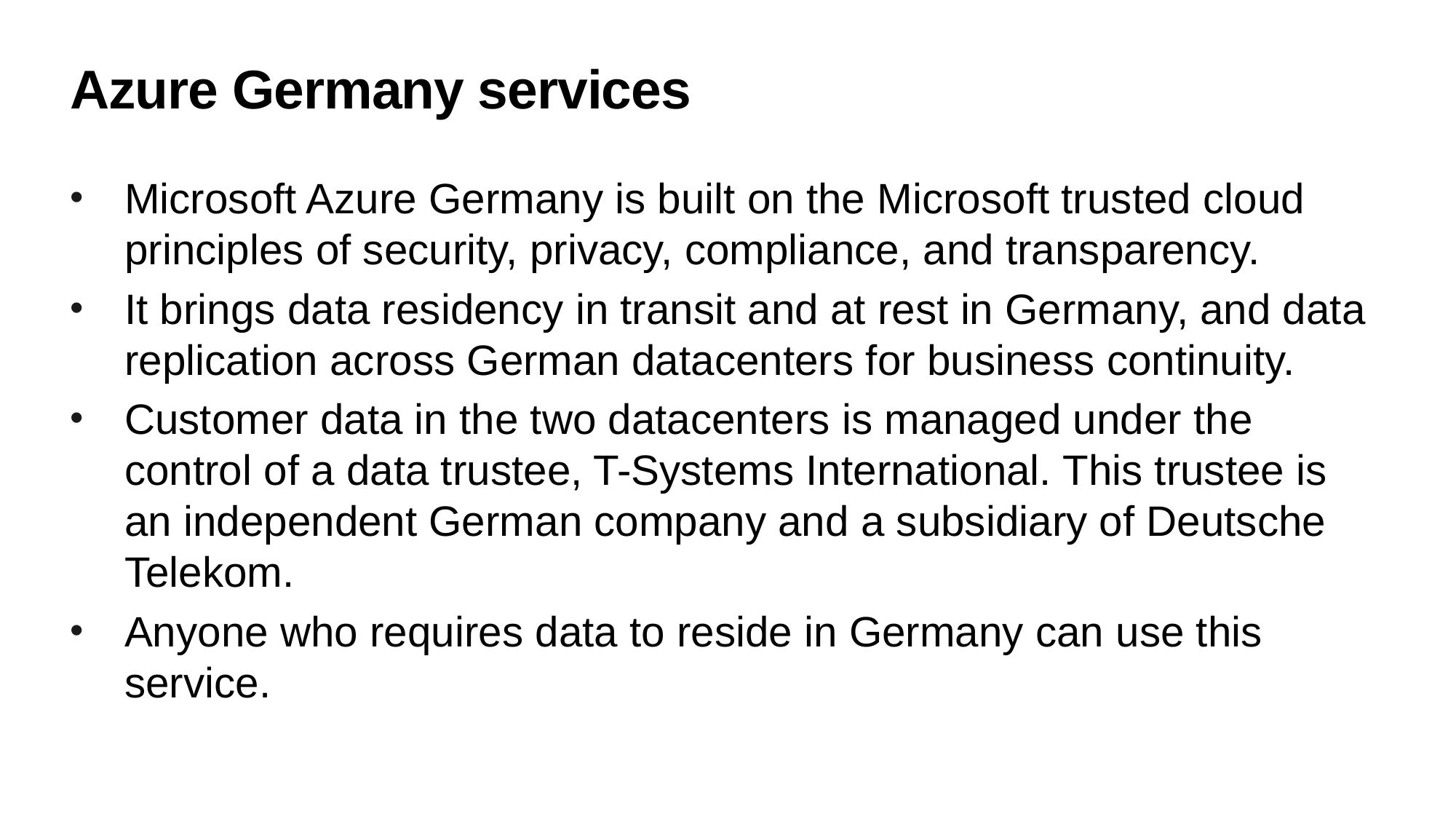

# Azure Germany services
Microsoft Azure Germany is built on the Microsoft trusted cloud principles of security, privacy, compliance, and transparency.
It brings data residency in transit and at rest in Germany, and data replication across German datacenters for business continuity.
Customer data in the two datacenters is managed under the control of a data trustee, T-Systems International. This trustee is an independent German company and a subsidiary of Deutsche Telekom.
Anyone who requires data to reside in Germany can use this service.